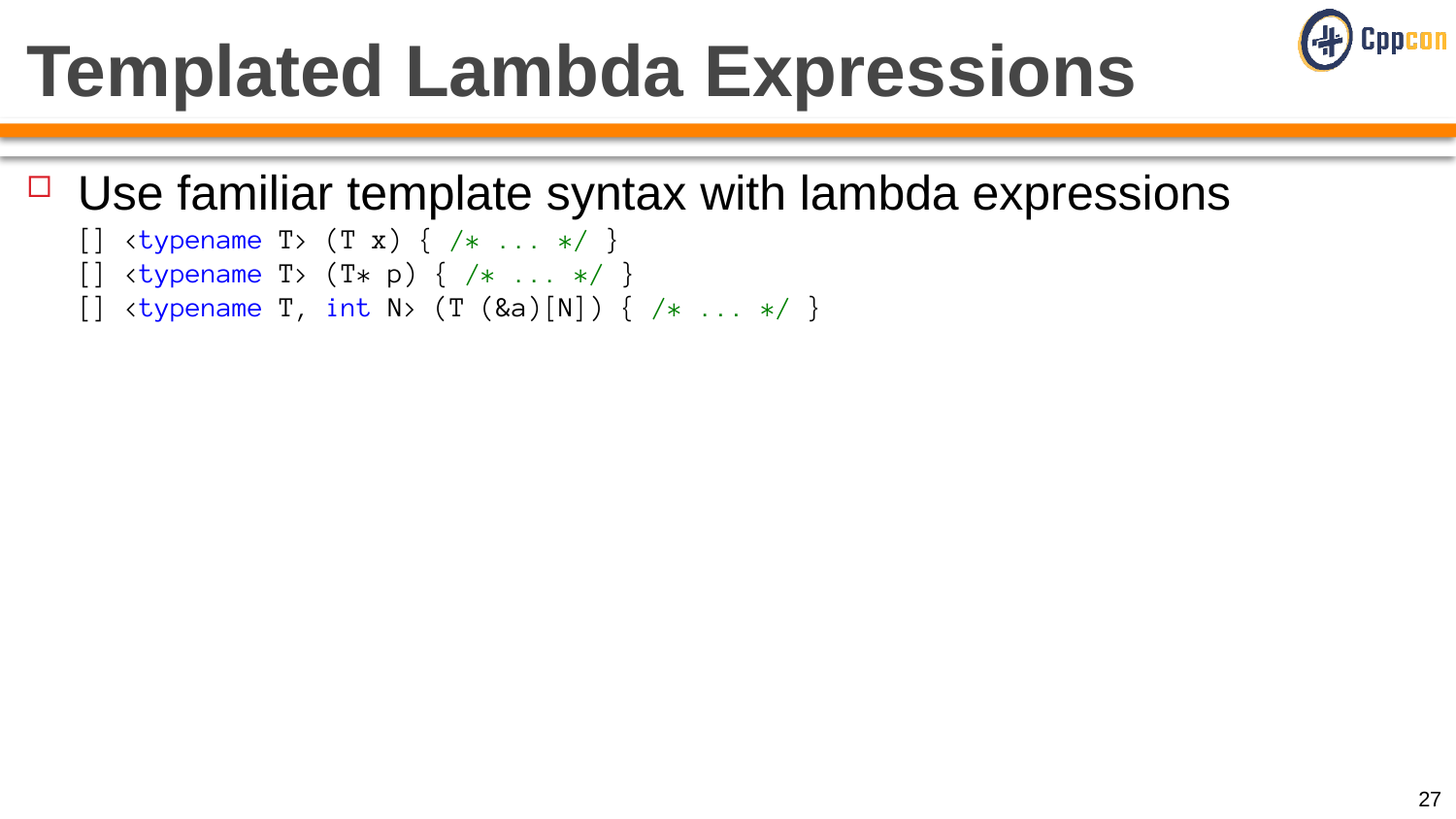

# Templated Lambda Expressions
Use familiar template syntax with lambda expressions
[] <typename T> (T x) { /* ... */ }
[] <typename T> (T* p) { /* ... */ }
[] <typename T, int N> (T (&a)[N]) { /* ... */ }